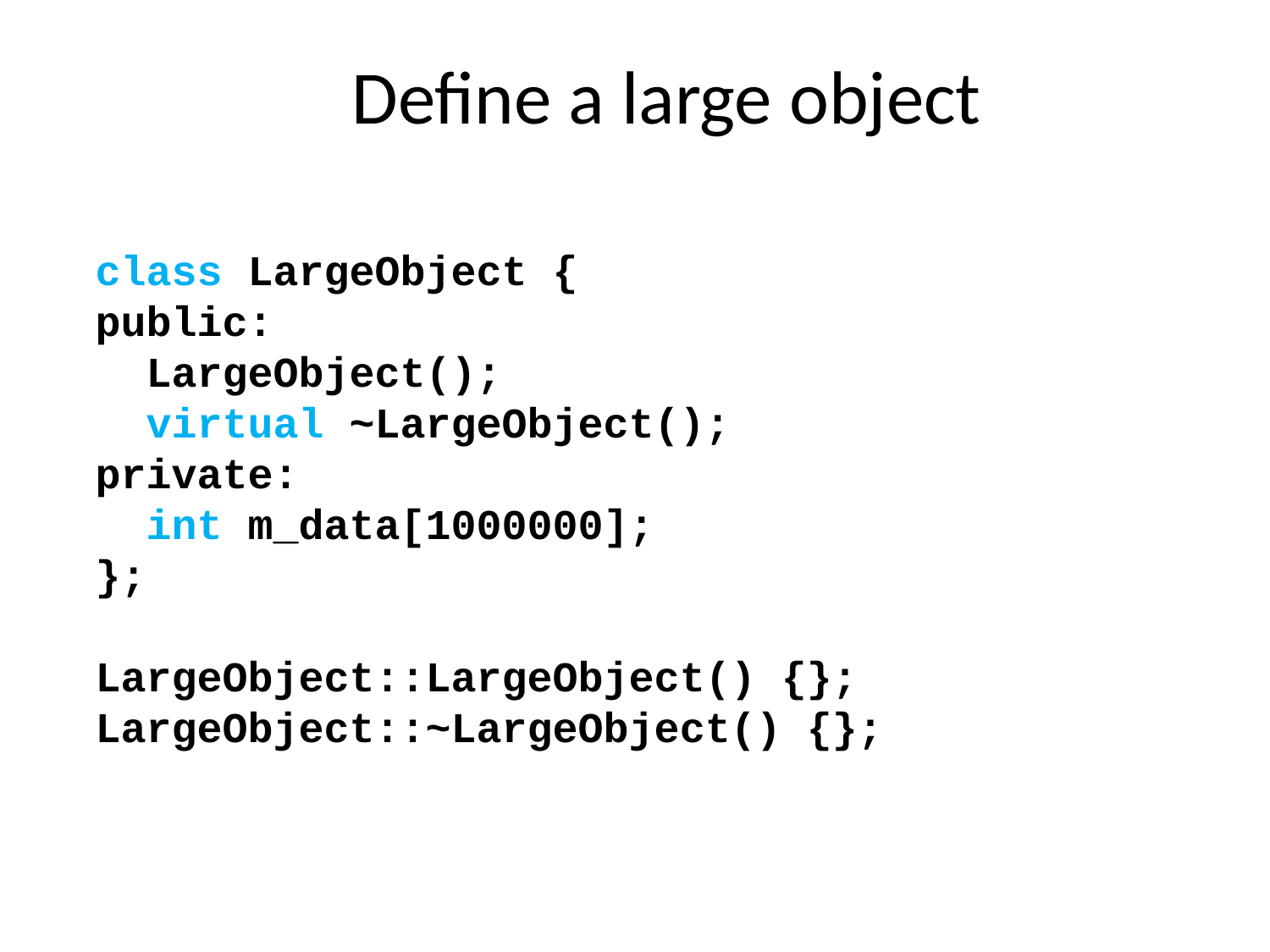

# Define a large object
class LargeObject {
public:
  LargeObject();
  virtual ~LargeObject();
private:
  int m_data[1000000];
};
LargeObject::LargeObject() {};
LargeObject::~LargeObject() {};